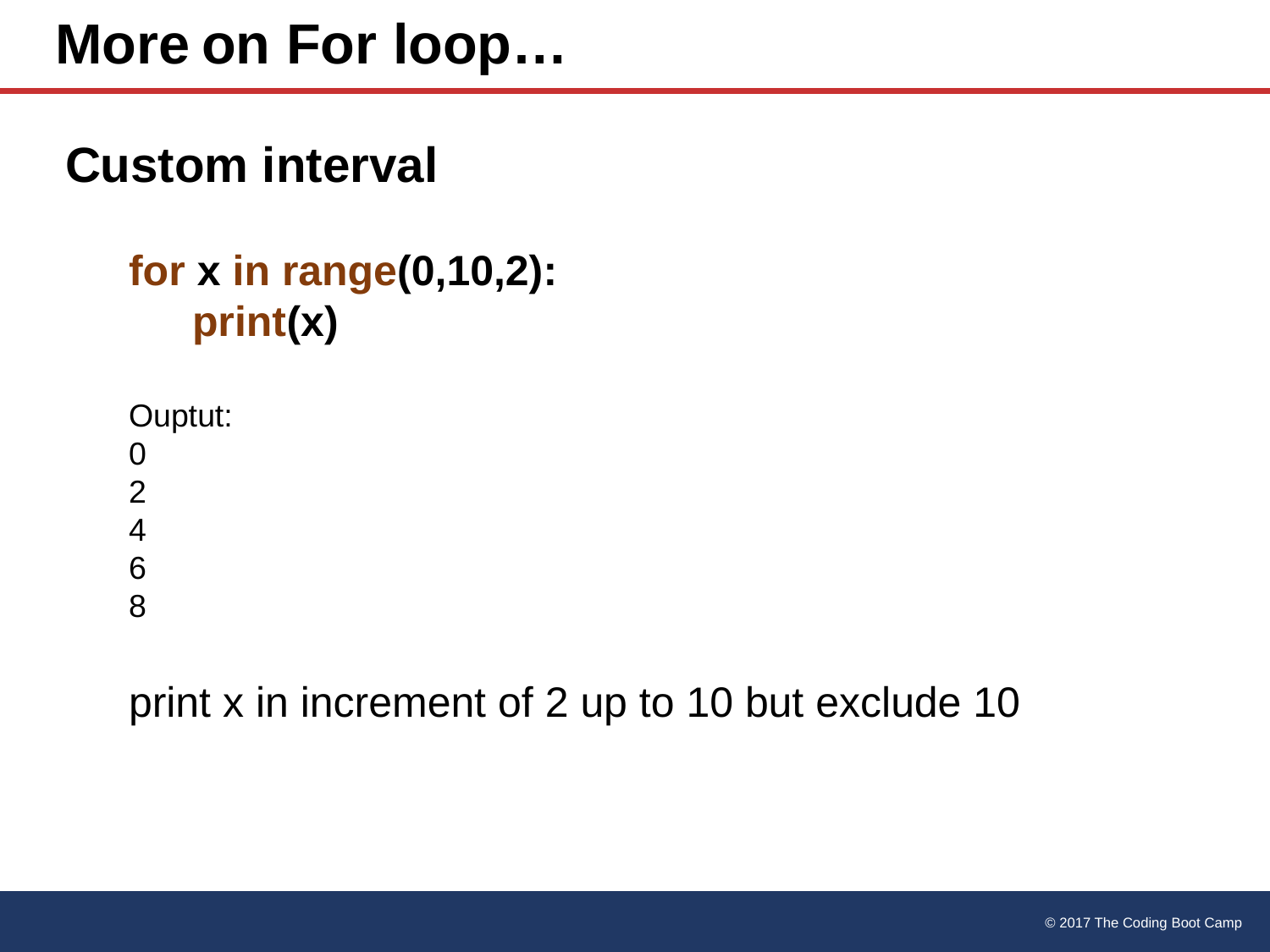

# More on For loop…
Custom interval

for x in range(0,10,2):
print(x)

Ouptut:
0
2
4
6
8

print x in increment of 2 up to 10 but exclude 10